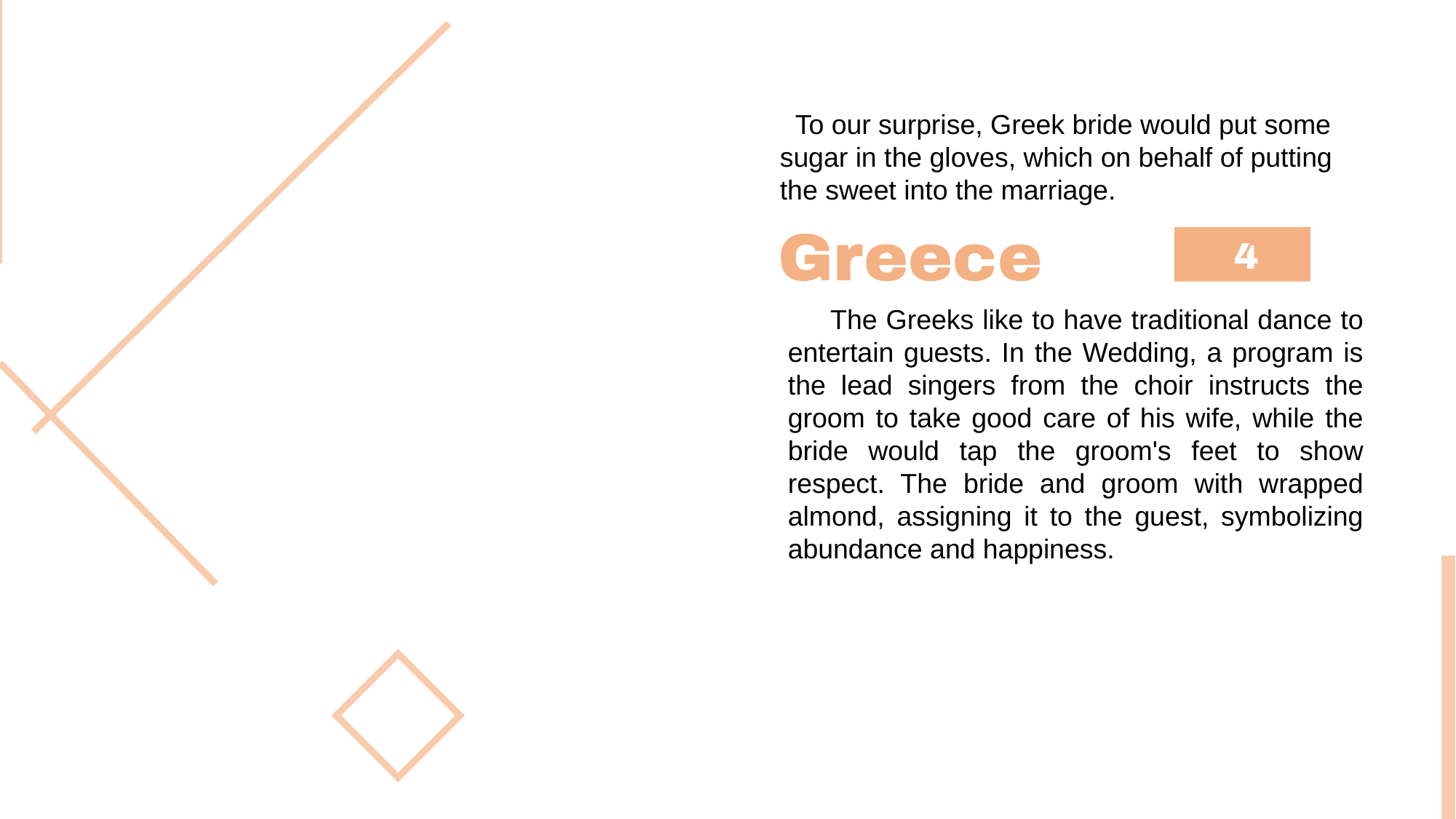

To our surprise, Greek bride would put some sugar in the gloves, which on behalf of putting the sweet into the marriage.

Greece
    4
The Greeks like to have traditional dance to entertain guests. In the Wedding, a program is the lead singers from the choir instructs the groom to take good care of his wife, while the bride would tap the groom's feet to show respect. The bride and groom with wrapped almond, assigning it to the guest, symbolizing abundance and happiness.